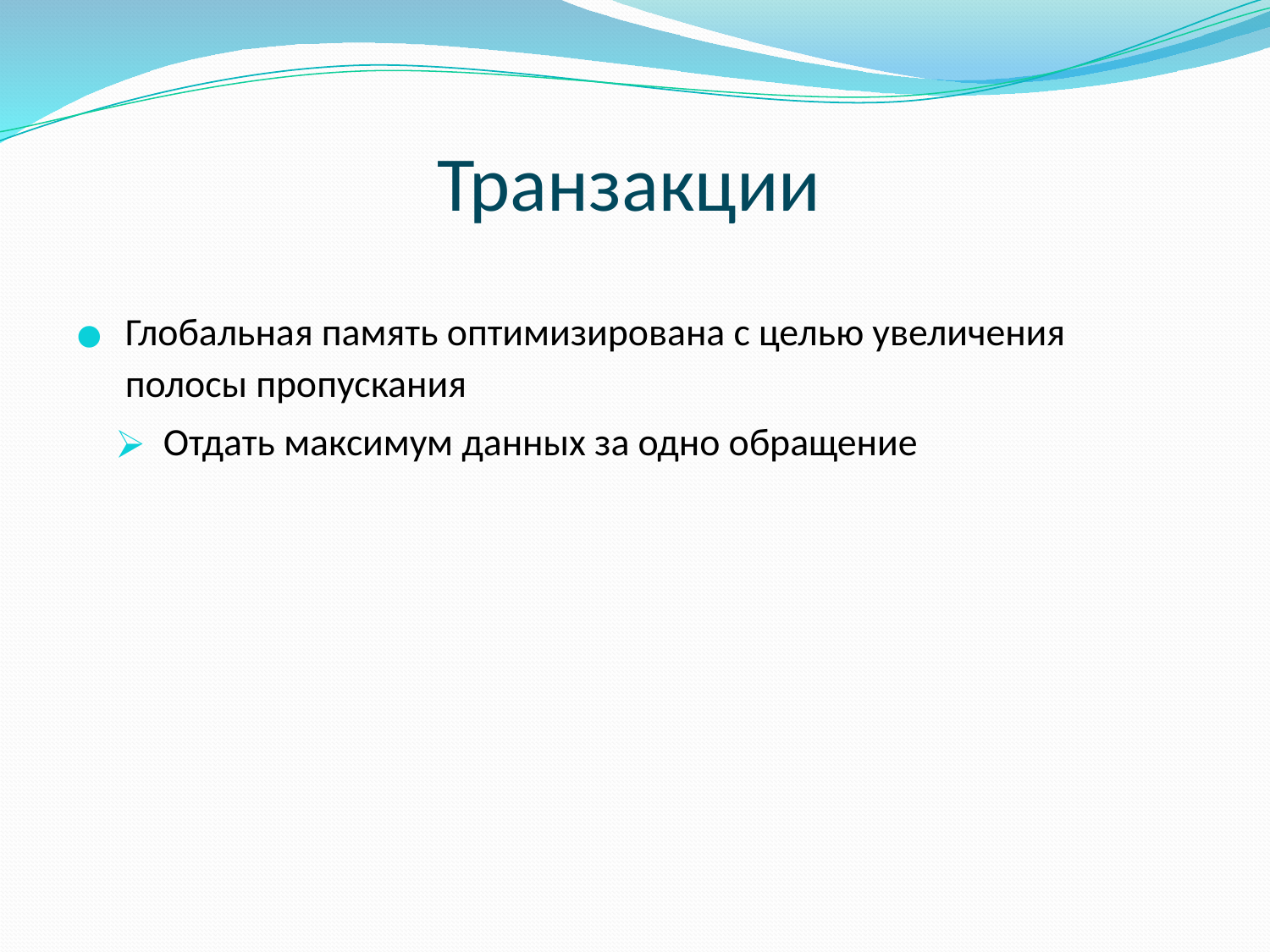

# Транзакции
Глобальная память оптимизирована с целью увеличения полосы пропускания
Отдать максимум данных за одно обращение